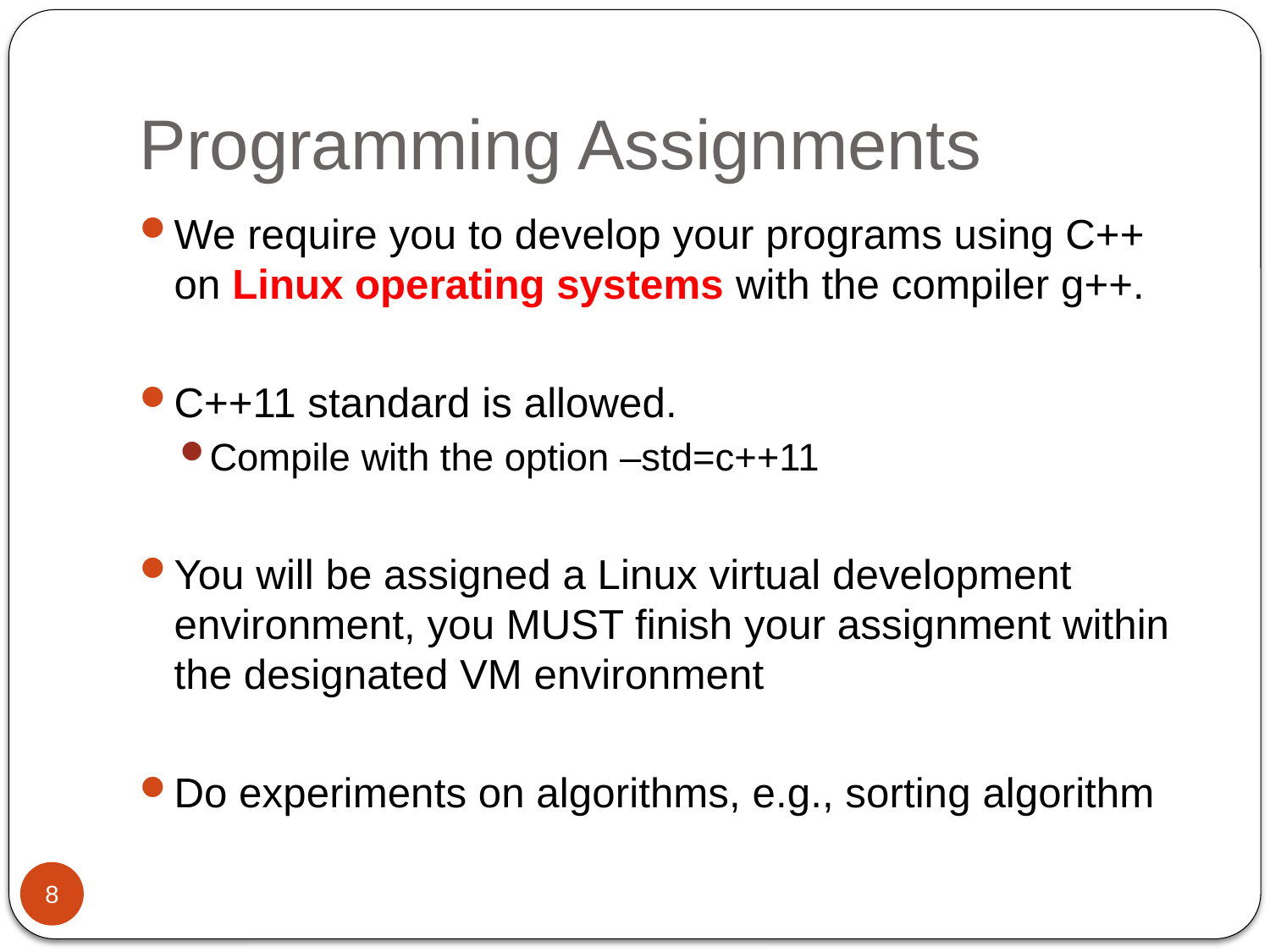

# Programming Assignments
We require you to develop your programs using C++ on Linux operating systems with the compiler g++.

C++11 standard is allowed.
Compile with the option –std=c++11

You will be assigned a Linux virtual development environment, you MUST finish your assignment within the designated VM environment

Do experiments on algorithms, e.g., sorting algorithm

8